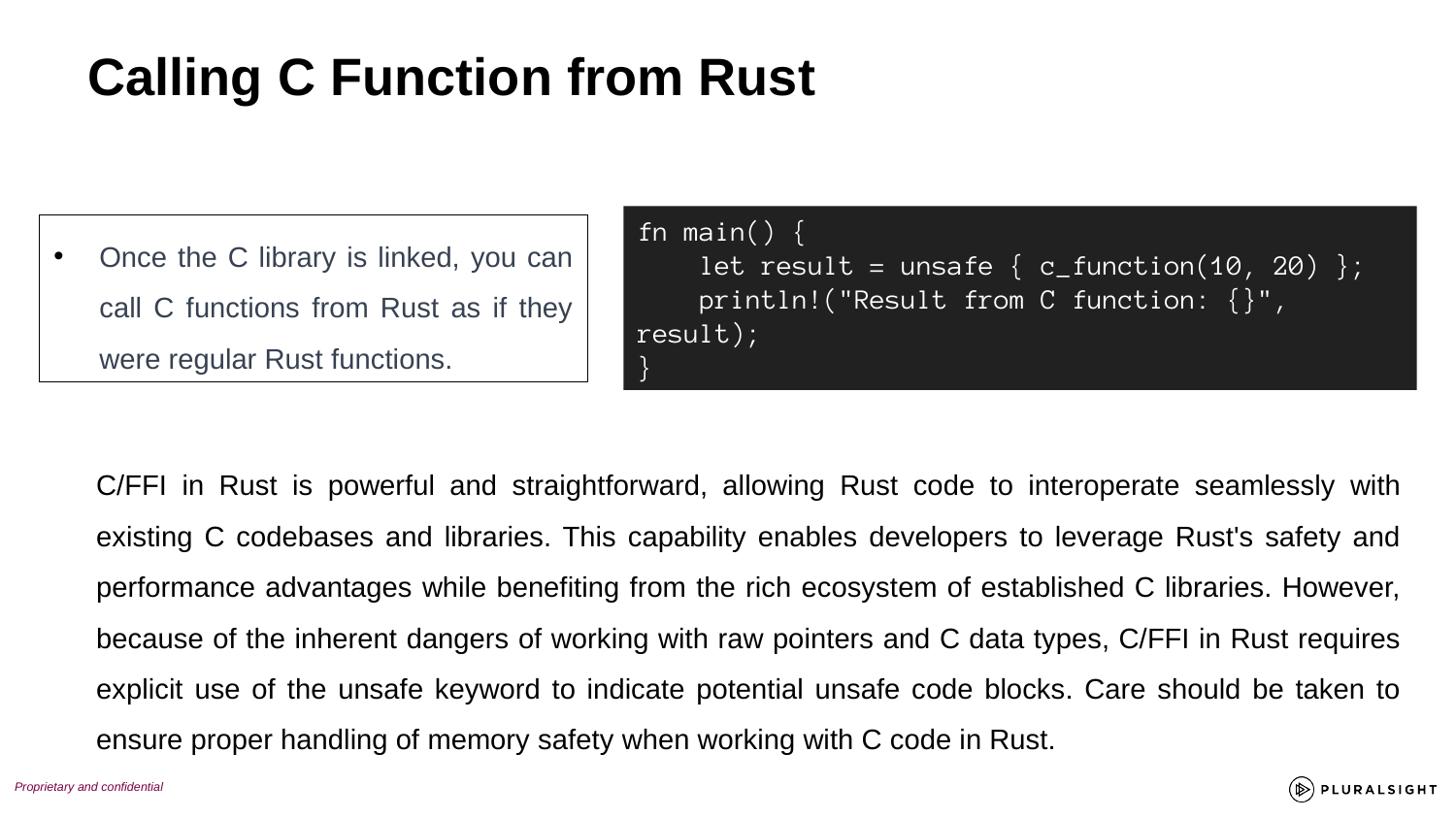

Calling C Function from Rust
fn main() {
    let result = unsafe { c_function(10, 20) };
    println!("Result from C function: {}", result);
}
Once the C library is linked, you can call C functions from Rust as if they were regular Rust functions.
C/FFI in Rust is powerful and straightforward, allowing Rust code to interoperate seamlessly with existing C codebases and libraries. This capability enables developers to leverage Rust's safety and performance advantages while benefiting from the rich ecosystem of established C libraries. However, because of the inherent dangers of working with raw pointers and C data types, C/FFI in Rust requires explicit use of the unsafe keyword to indicate potential unsafe code blocks. Care should be taken to ensure proper handling of memory safety when working with C code in Rust.